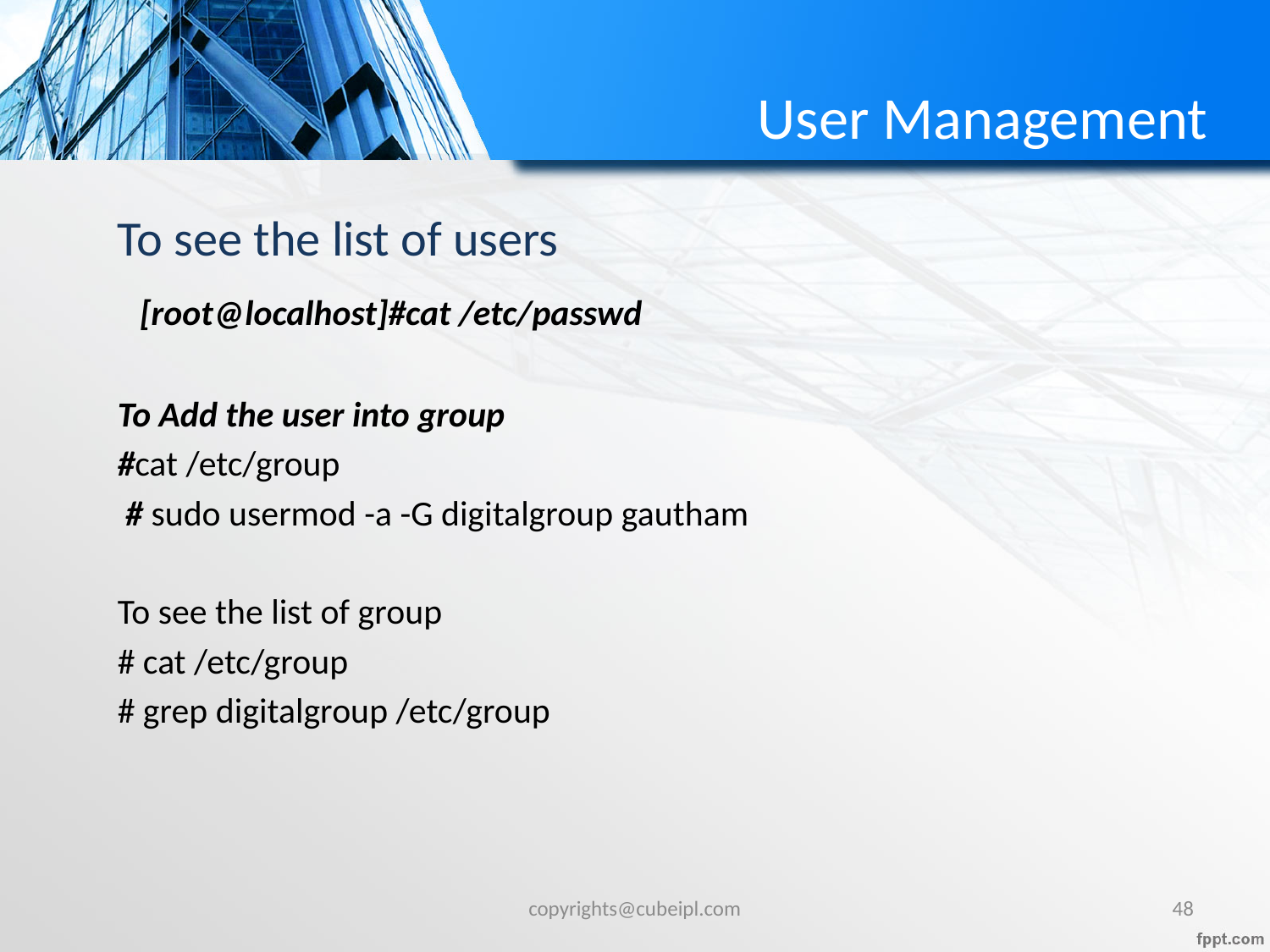

# User Management
To see the list of users
  [root@localhost]#cat /etc/passwd

To Add the user into group
#cat /etc/group
 # sudo usermod -a -G digitalgroup gautham

To see the list of group
# cat /etc/group
# grep digitalgroup /etc/group

copyrights@cubeipl.com
48